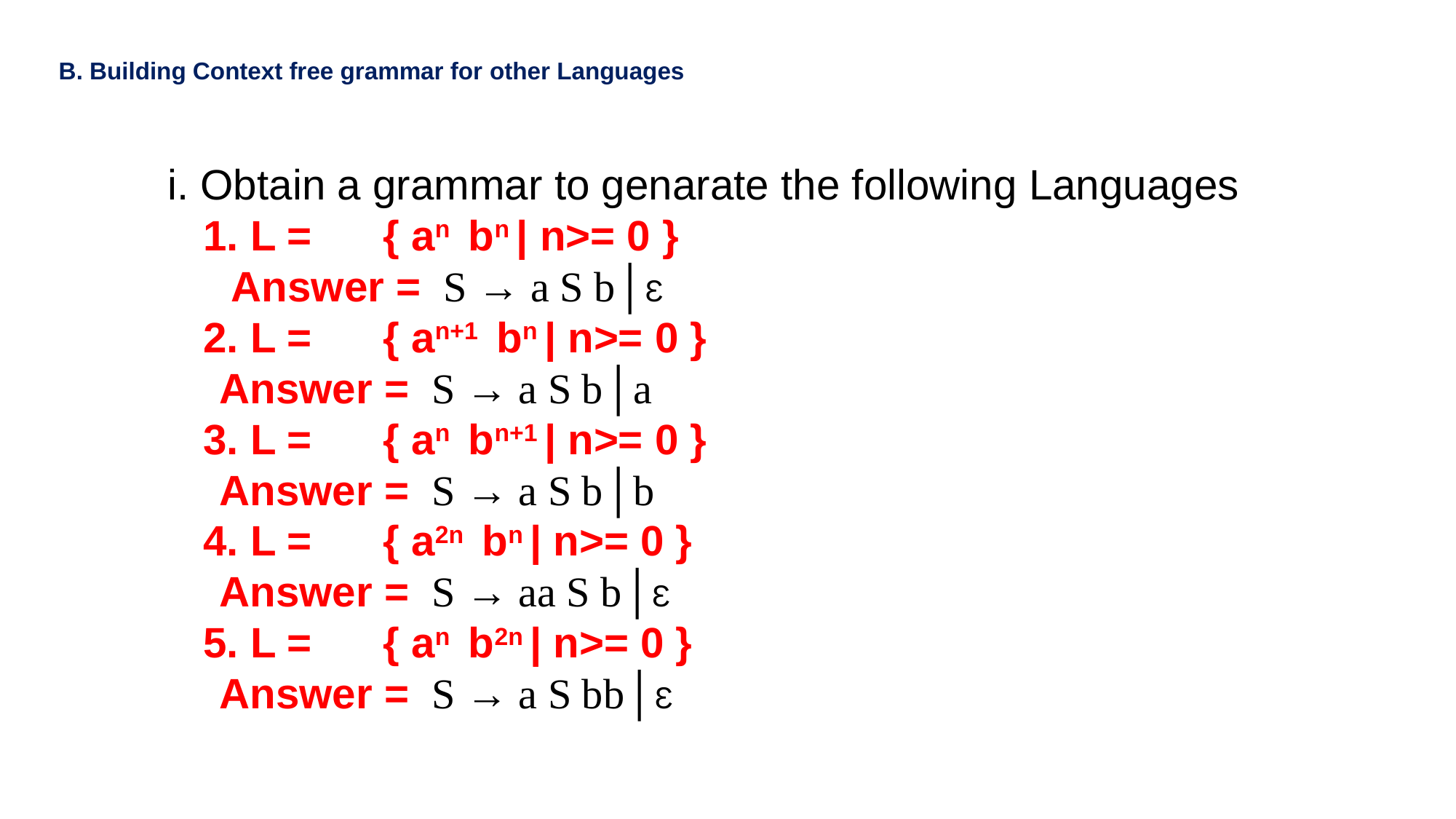

# B. Building Context free grammar for other Languages
i. Obtain a grammar to genarate the following Languages
   1. L =      { an  bn | n>= 0 }
          Answer =  S → a S b│Ԑ
   2. L =      { an+1  bn | n>= 0 }
         Answer =  S → a S b│a
   3. L =      { an  bn+1 | n>= 0 }
         Answer =  S → a S b│b
   4. L =      { a2n  bn | n>= 0 }
         Answer =  S → aa S b│Ԑ
   5. L =      { an  b2n | n>= 0 }
         Answer =  S → a S bb│Ԑ